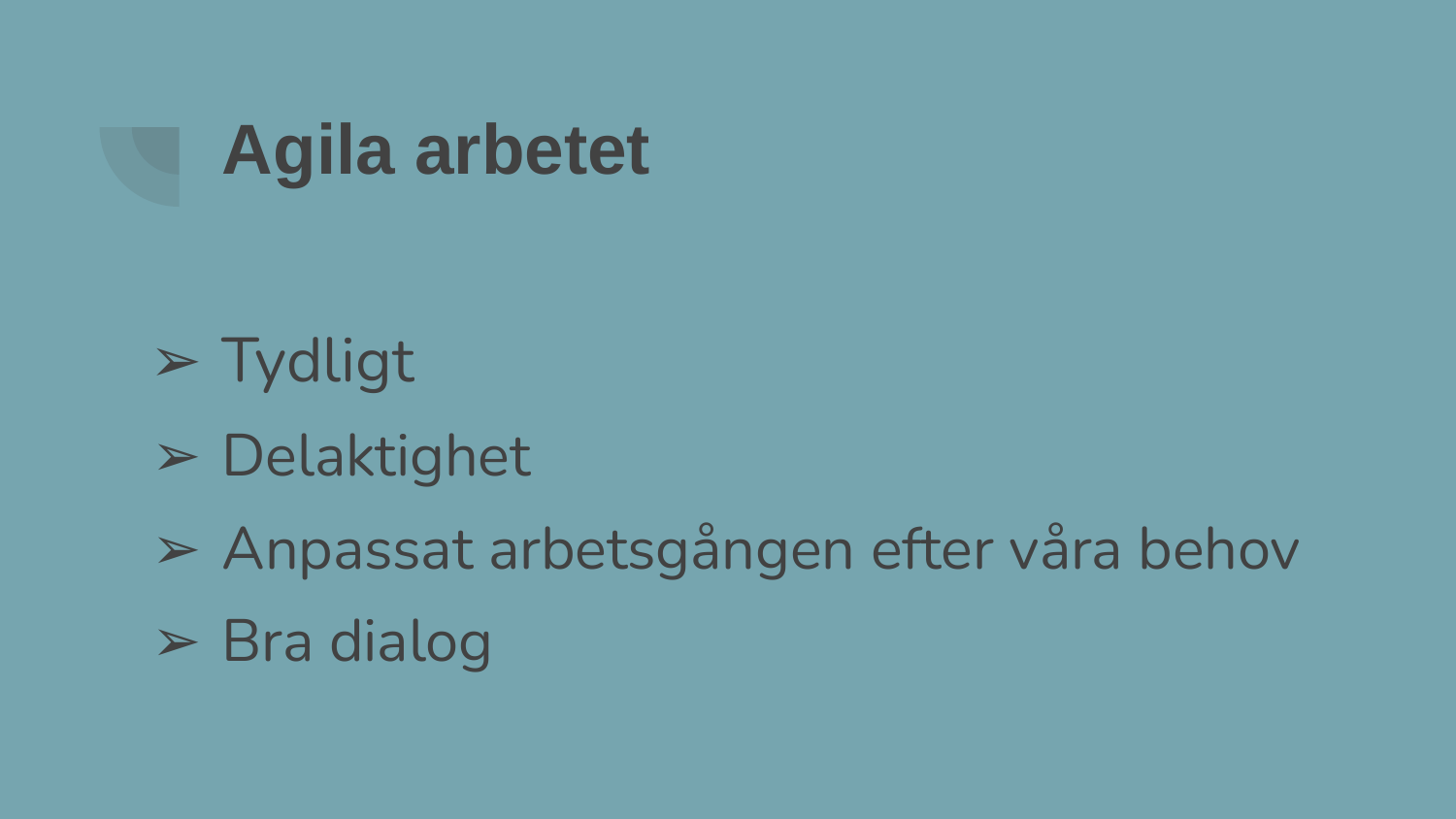

# Agila arbetet

Tydligt
Delaktighet
Anpassat arbetsgången efter våra behov
Bra dialog